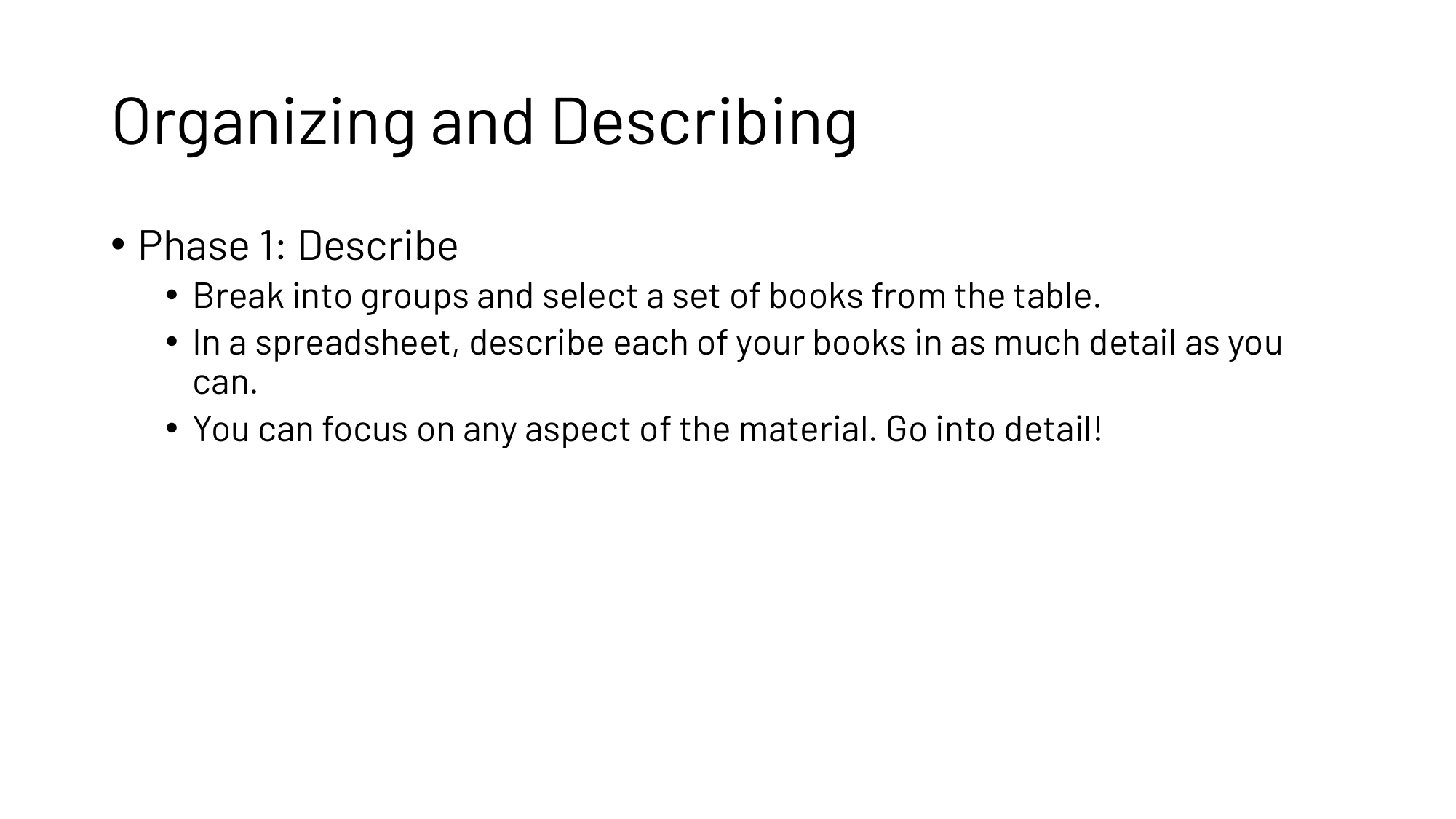

# Organizing and Describing
Phase 1: Describe
Break into groups and select a set of books from the table.
In a spreadsheet, describe each of your books in as much detail as you can.
You can focus on any aspect of the material. Go into detail!